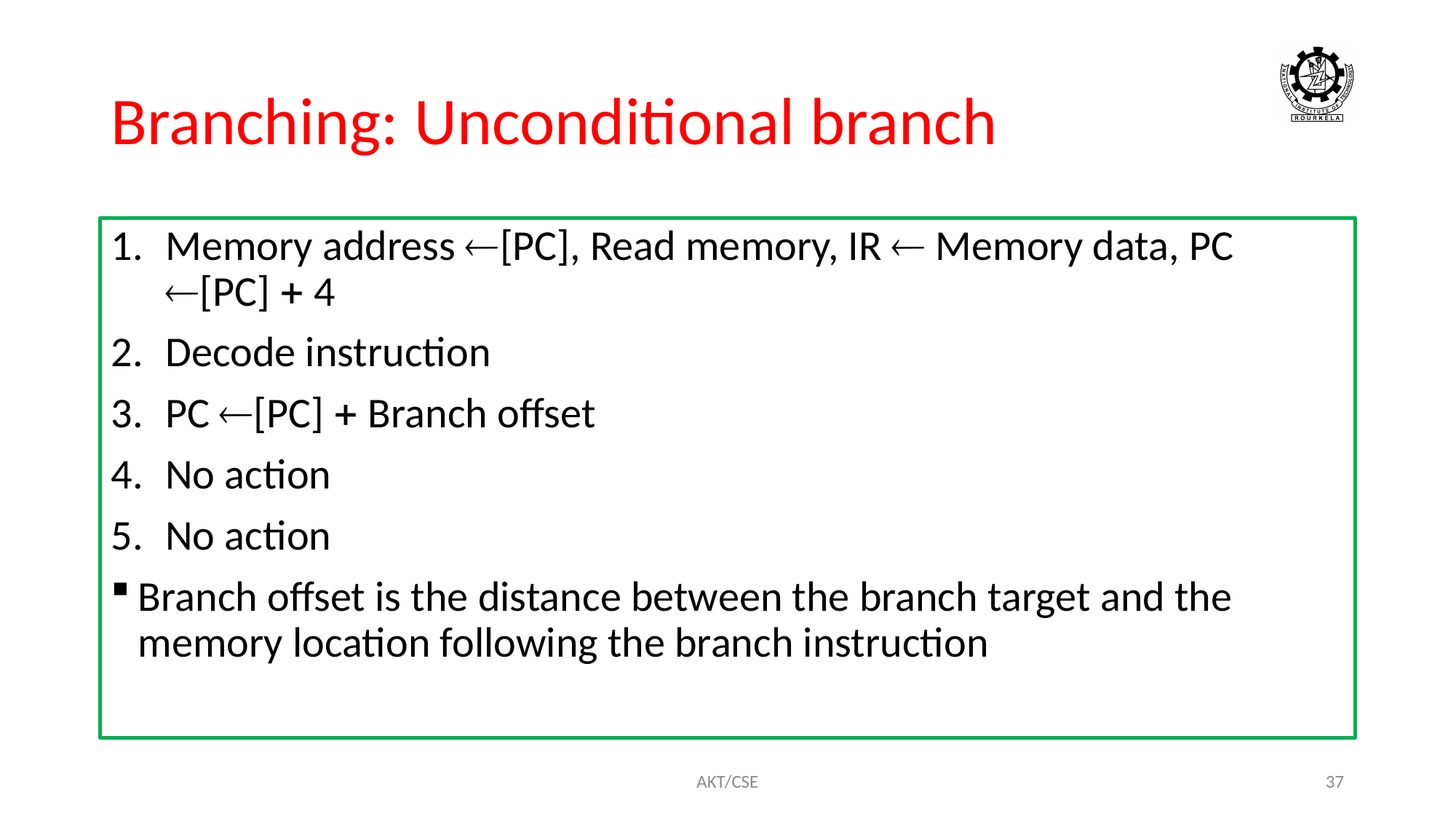

# Branching: Unconditional branch
Memory address ←[PC], Read memory, IR ← Memory data, PC ←[PC] + 4
Decode instruction
PC ←[PC] + Branch offset
No action
No action
Branch offset is the distance between the branch target and the memory location following the branch instruction
AKT/CSE
37